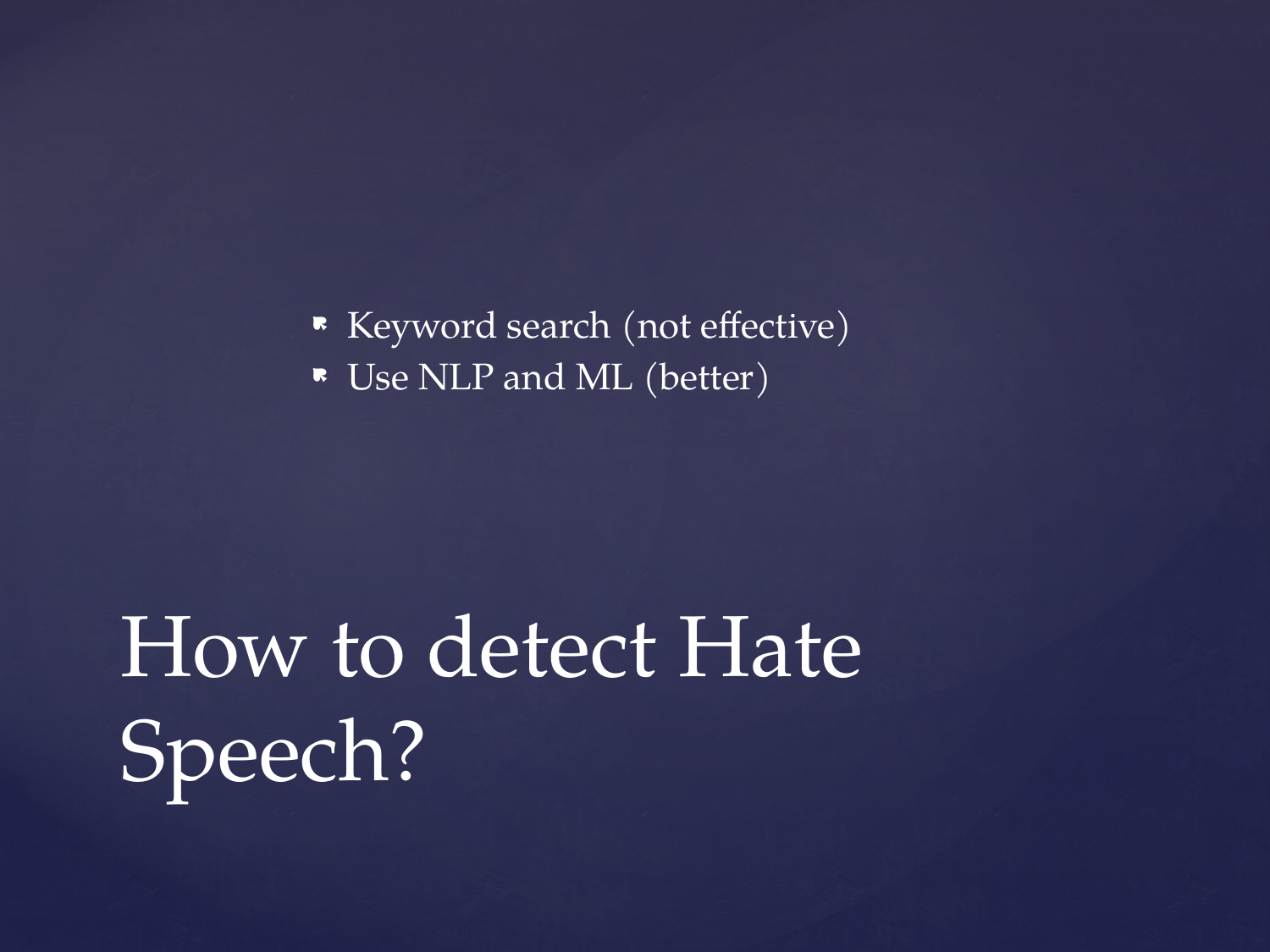

Keyword search (not effective)
Use NLP and ML (better)
# How to detect Hate Speech?